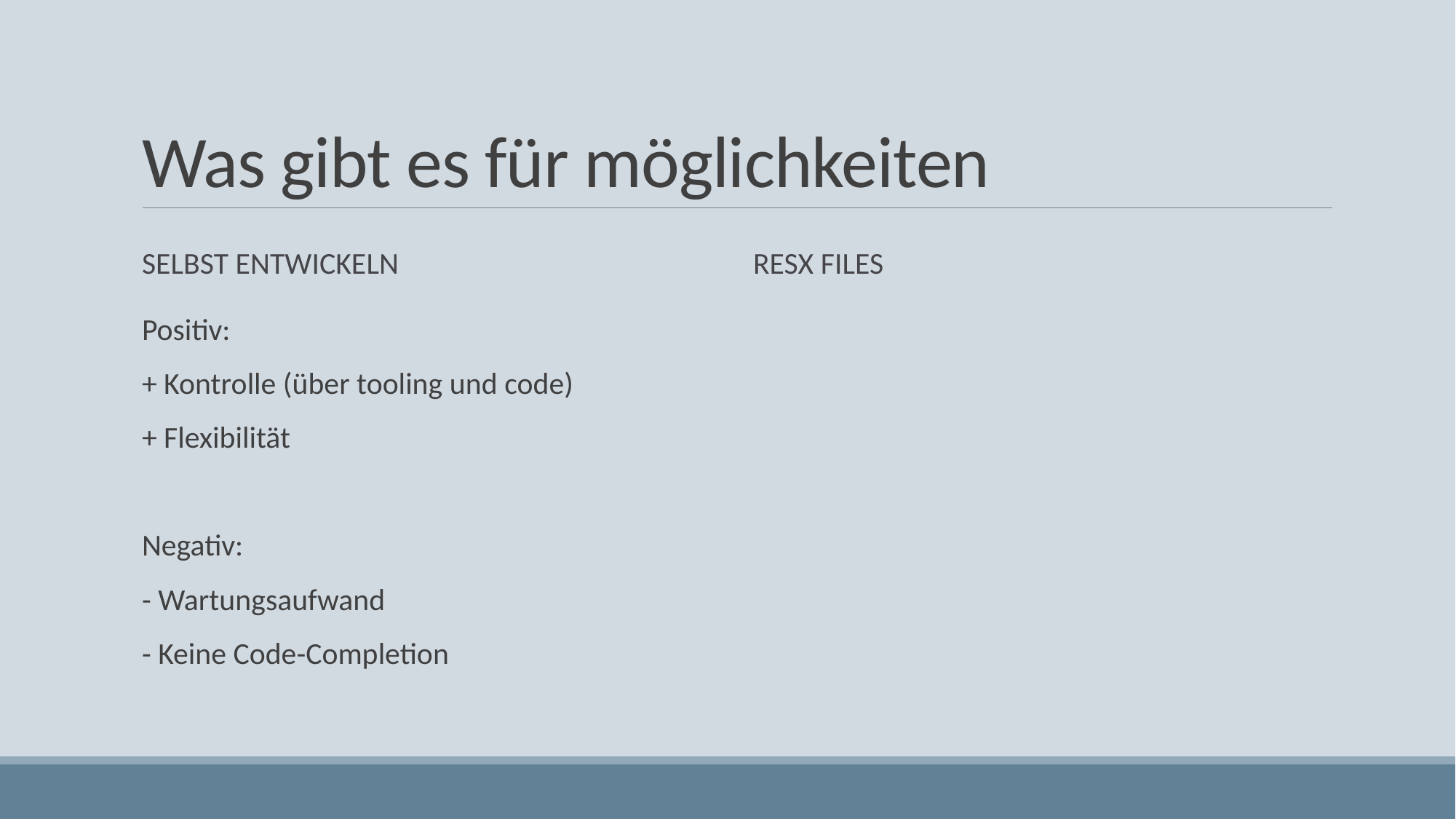

# Was gibt es für möglichkeiten
Selbst entwickeln
RESX Files
Positiv:
+ Kontrolle (über tooling und code)
+ Flexibilität

Negativ:
- Wartungsaufwand
- Keine Code-Completion